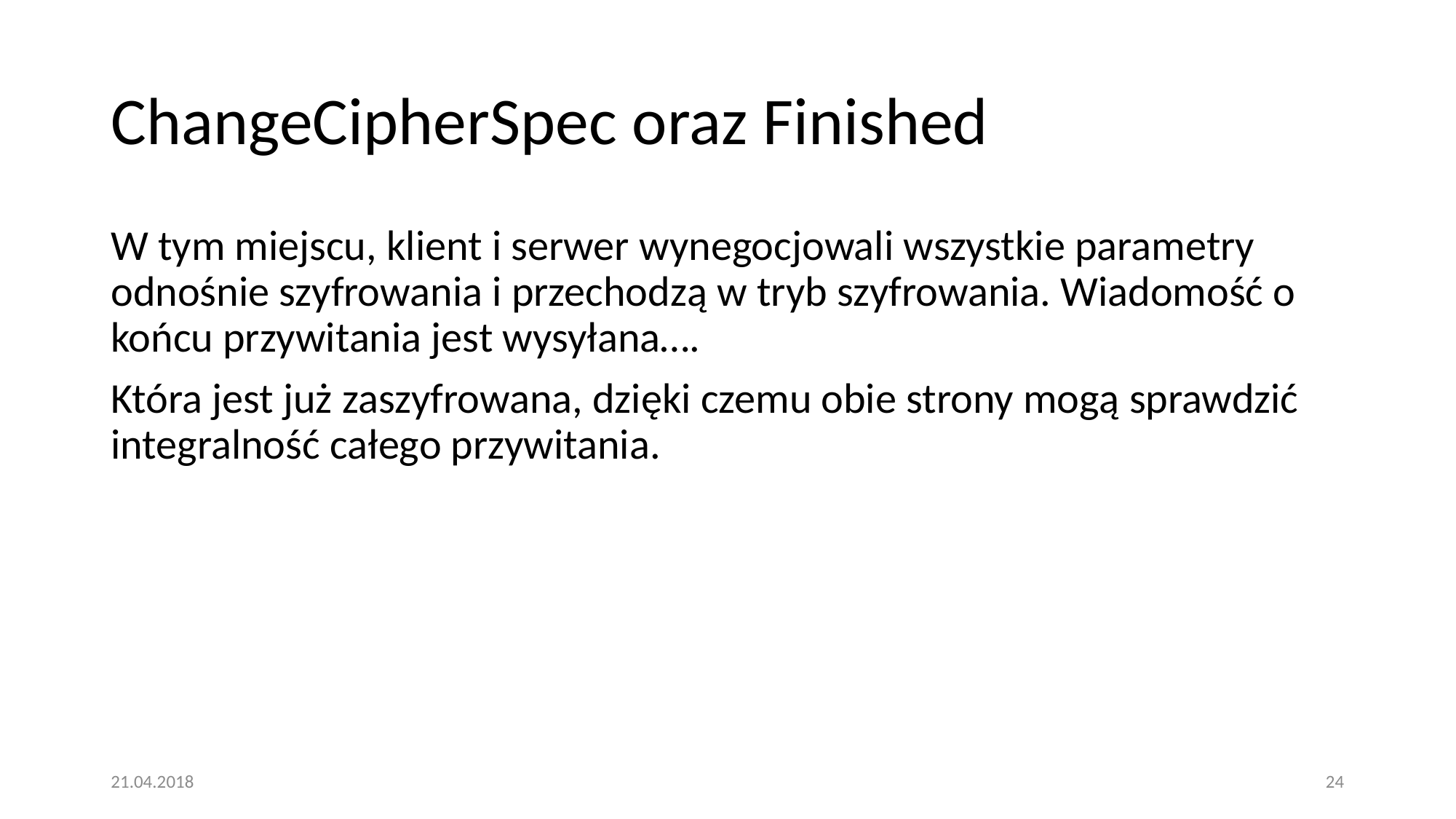

# ChangeCipherSpec oraz Finished
W tym miejscu, klient i serwer wynegocjowali wszystkie parametry odnośnie szyfrowania i przechodzą w tryb szyfrowania. Wiadomość o końcu przywitania jest wysyłana….
Która jest już zaszyfrowana, dzięki czemu obie strony mogą sprawdzić integralność całego przywitania.

21.04.2018
24